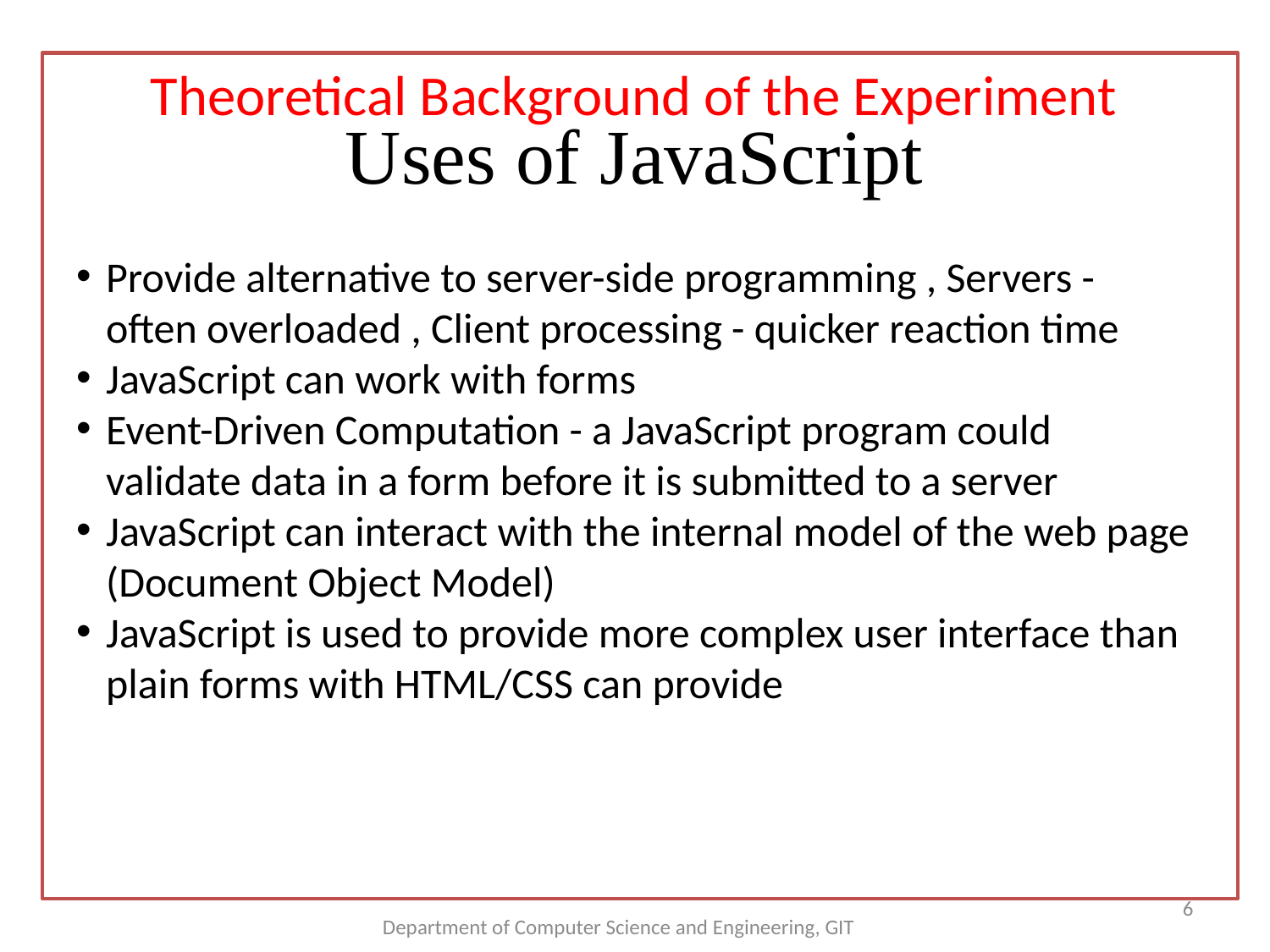

Theoretical Background of the Experiment

Uses of JavaScript

Provide alternative to server-side programming , Servers - often overloaded , Client processing - quicker reaction time
JavaScript can work with forms
Event-Driven Computation - a JavaScript program could validate data in a form before it is submitted to a server
JavaScript can interact with the internal model of the web page (Document Object Model)
JavaScript is used to provide more complex user interface than plain forms with HTML/CSS can provide
6
Department of Computer Science and Engineering, GIT